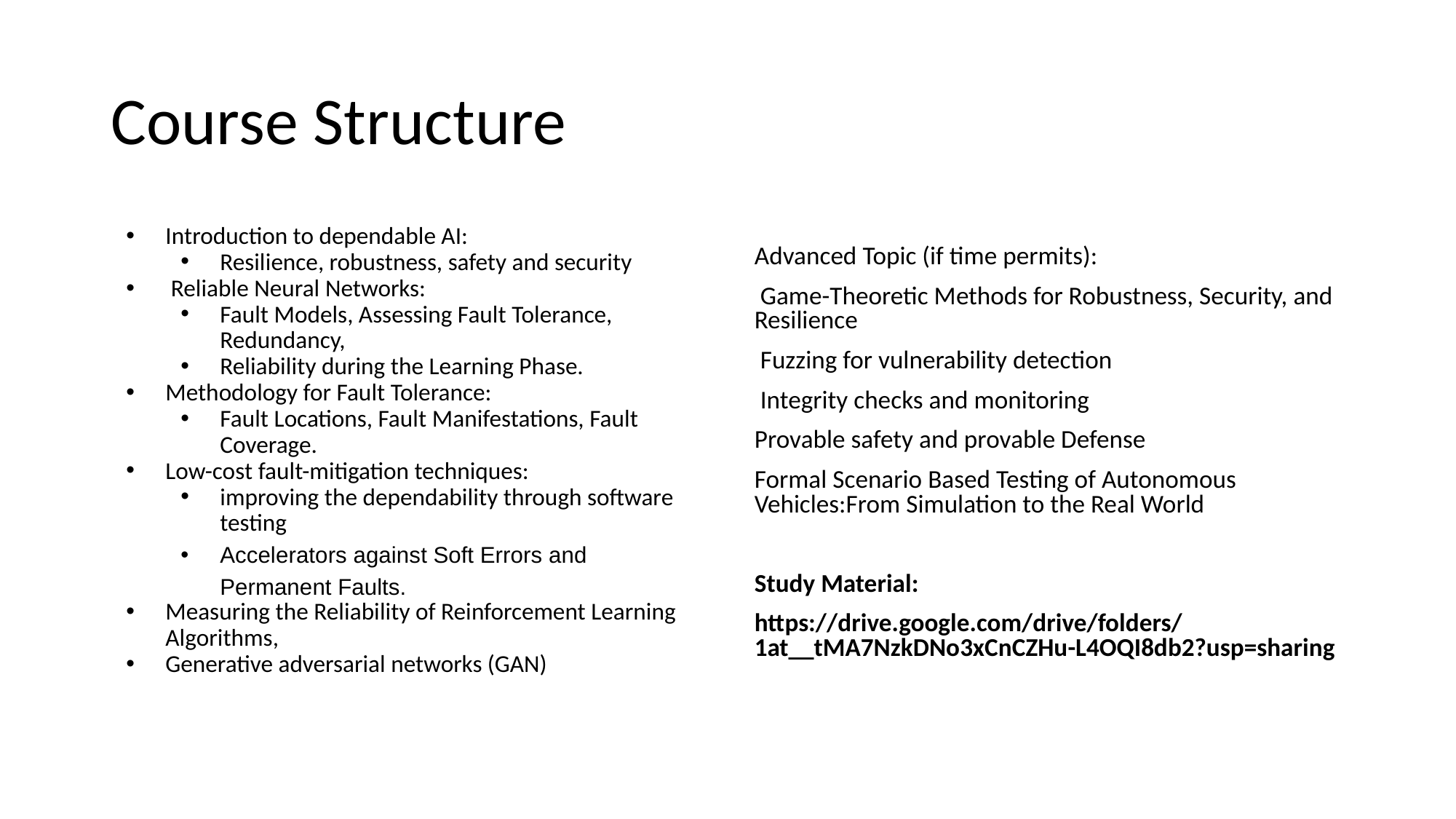

# Course Structure
Introduction to dependable AI:
Resilience, robustness, safety and security
 Reliable Neural Networks:
Fault Models, Assessing Fault Tolerance, Redundancy,
Reliability during the Learning Phase.
Methodology for Fault Tolerance:
Fault Locations, Fault Manifestations, Fault Coverage.
Low-cost fault-mitigation techniques:
improving the dependability through software testing
Accelerators against Soft Errors and Permanent Faults.
Measuring the Reliability of Reinforcement Learning Algorithms,
Generative adversarial networks (GAN)
Advanced Topic (if time permits):
 Game-Theoretic Methods for Robustness, Security, and Resilience
 Fuzzing for vulnerability detection
 Integrity checks and monitoring
Provable safety and provable Defense
Formal Scenario Based Testing of Autonomous Vehicles:From Simulation to the Real World

Study Material:
https://drive.google.com/drive/folders/1at__tMA7NzkDNo3xCnCZHu-L4OQI8db2?usp=sharing